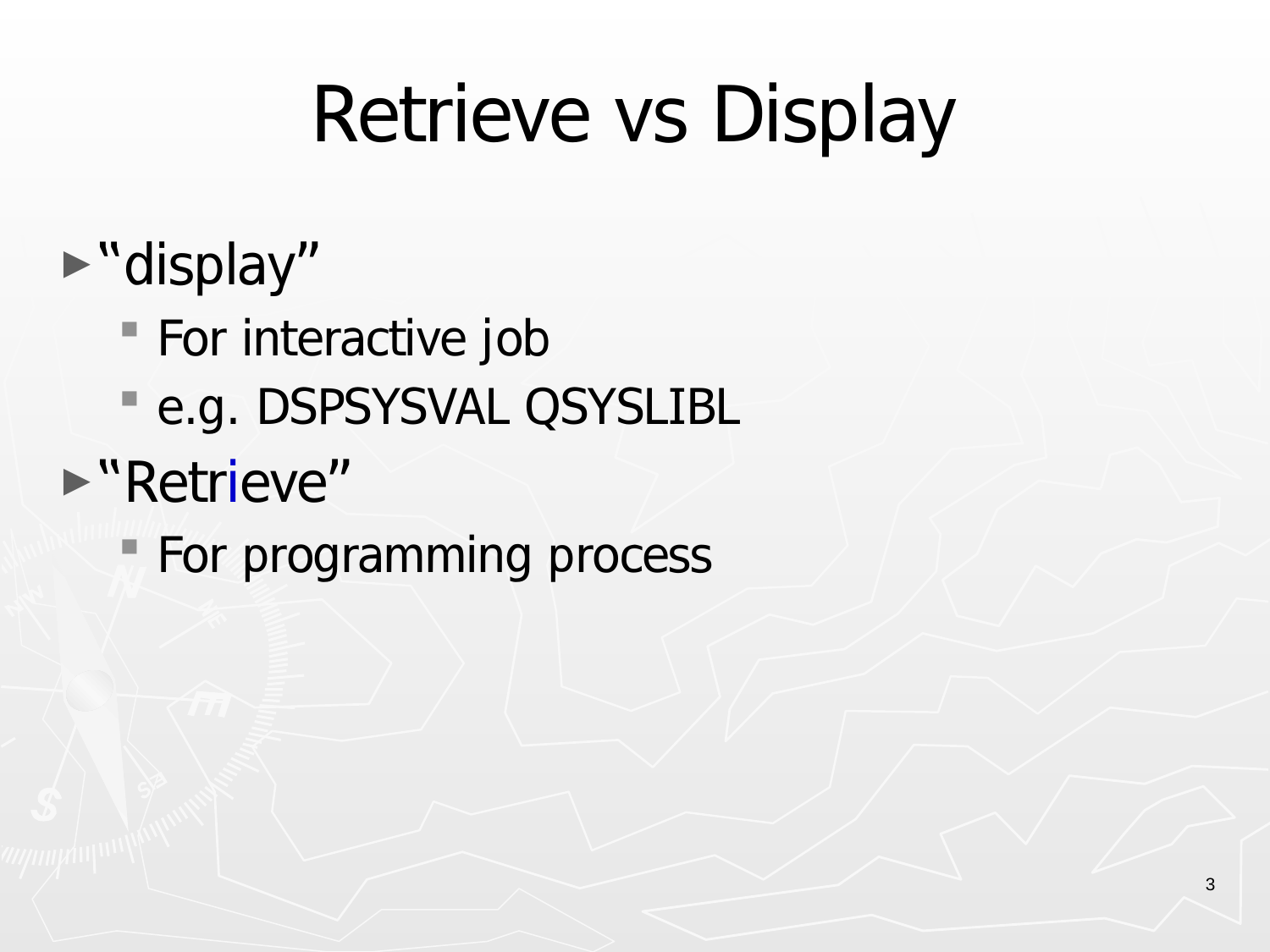

# Retrieve vs Display
“display”
For interactive job
e.g. DSPSYSVAL QSYSLIBL
“Retrieve”
For programming process
3